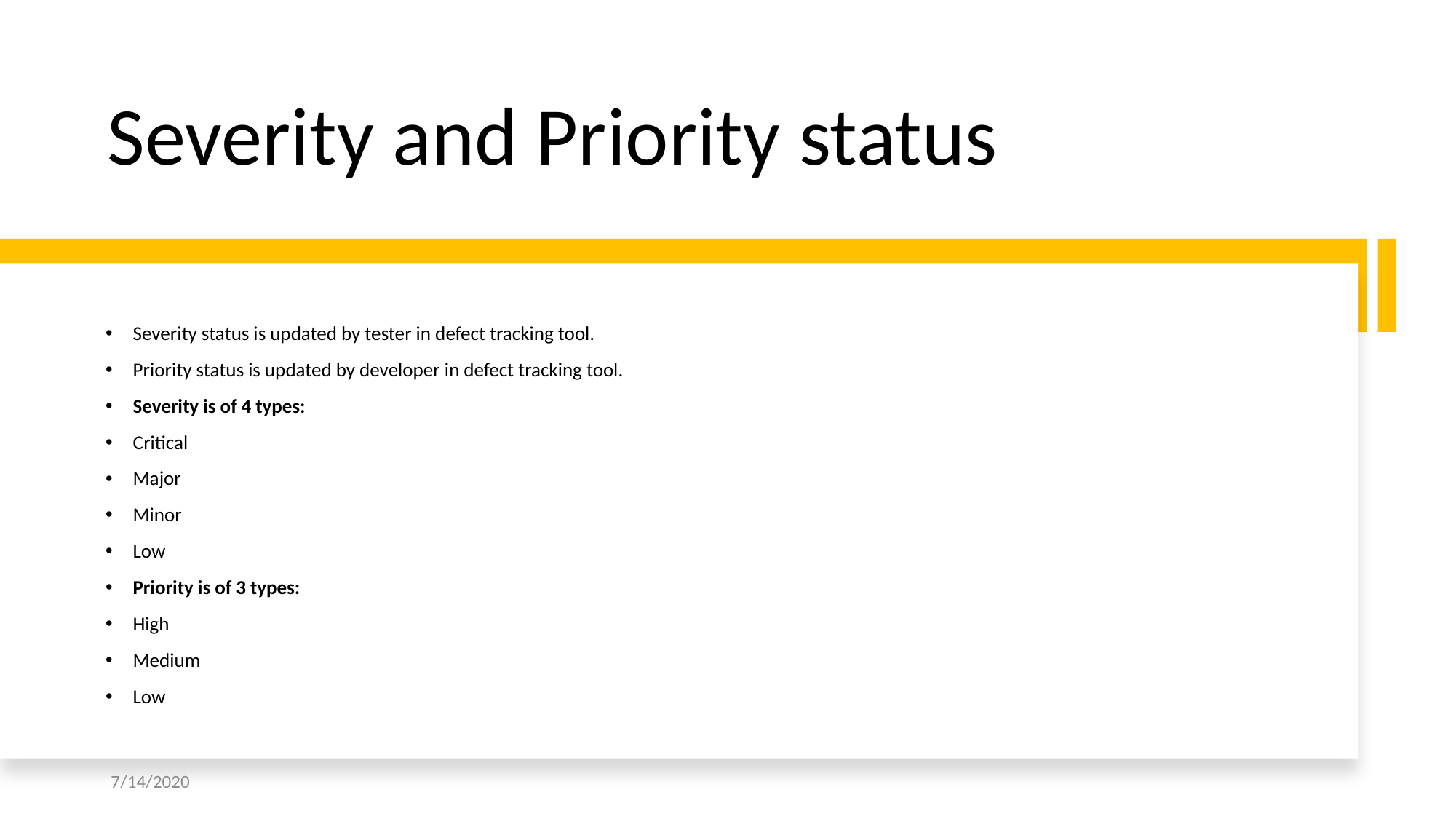

# Severity and Priority status

Severity status is updated by tester in defect tracking tool.
Priority status is updated by developer in defect tracking tool.
Severity is of 4 types:
Critical
Major
Minor
Low
Priority is of 3 types:
High
Medium
Low
7/14/2020
Bug Life Cycle
11